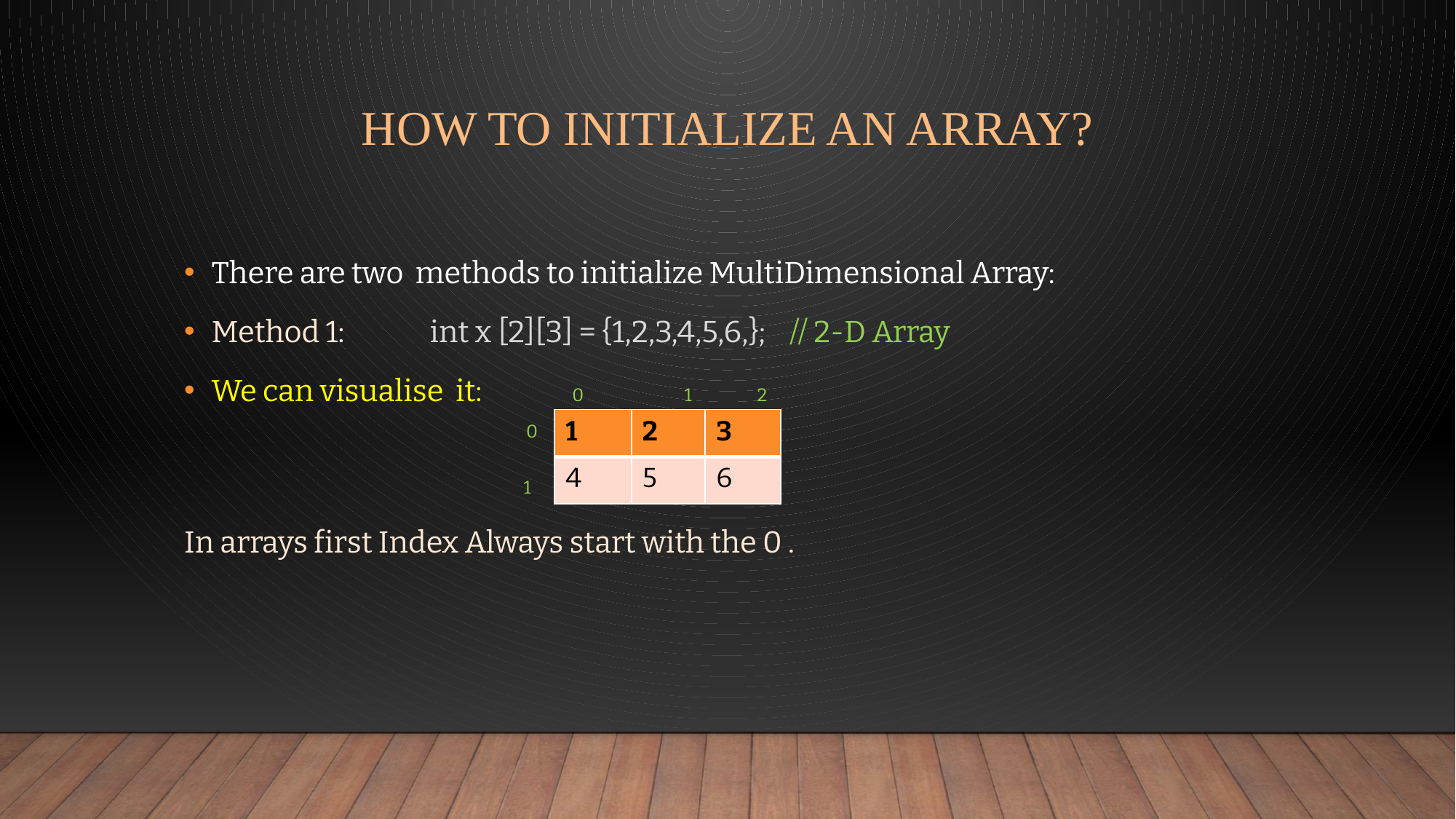

# How To Initialize An Array?
There are two  methods to initialize MultiDimensional Array:
Method 1:	int x [2][3] = {1,2,3,4,5,6,};    // 2-D Array
We can visualise  it:               0	          1	2
    0
			  1
In arrays first Index Always start with the 0 .
| 1 | 2 | 3 |
| --- | --- | --- |
| 4 | 5 | 6 |